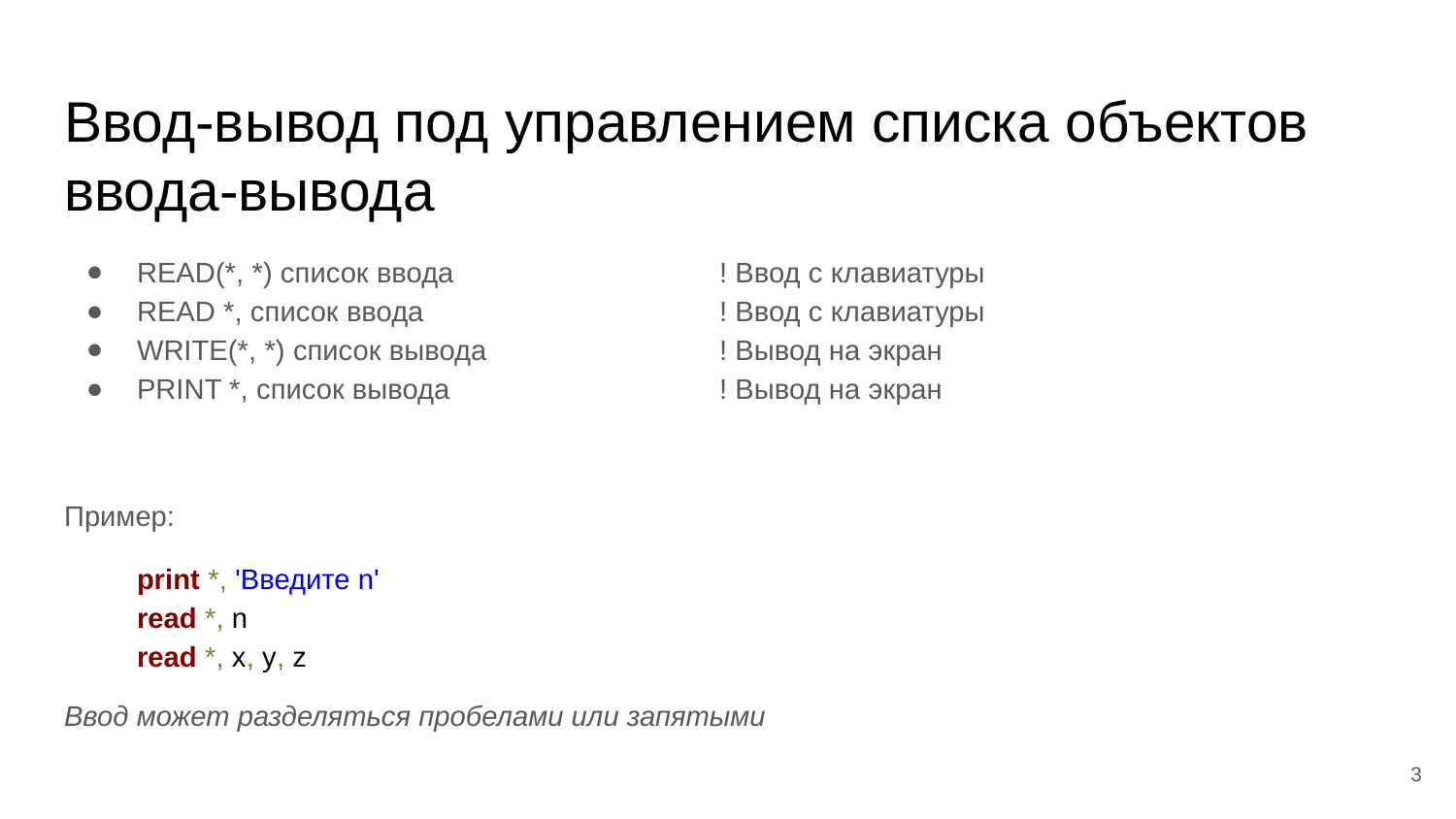

# Ввод-вывод под управлением списка объектов ввода-вывода
READ(*, *) список ввода		! Ввод с клавиатуры
READ *, список ввода			! Ввод с клавиатуры
WRITE(*, *) список вывода		! Вывод на экран
PRINT *, список вывода		! Вывод на экран

Пример:
print *, 'Введите n'
read *, n
read *, x, y, z
Ввод может разделяться пробелами или запятыми
3